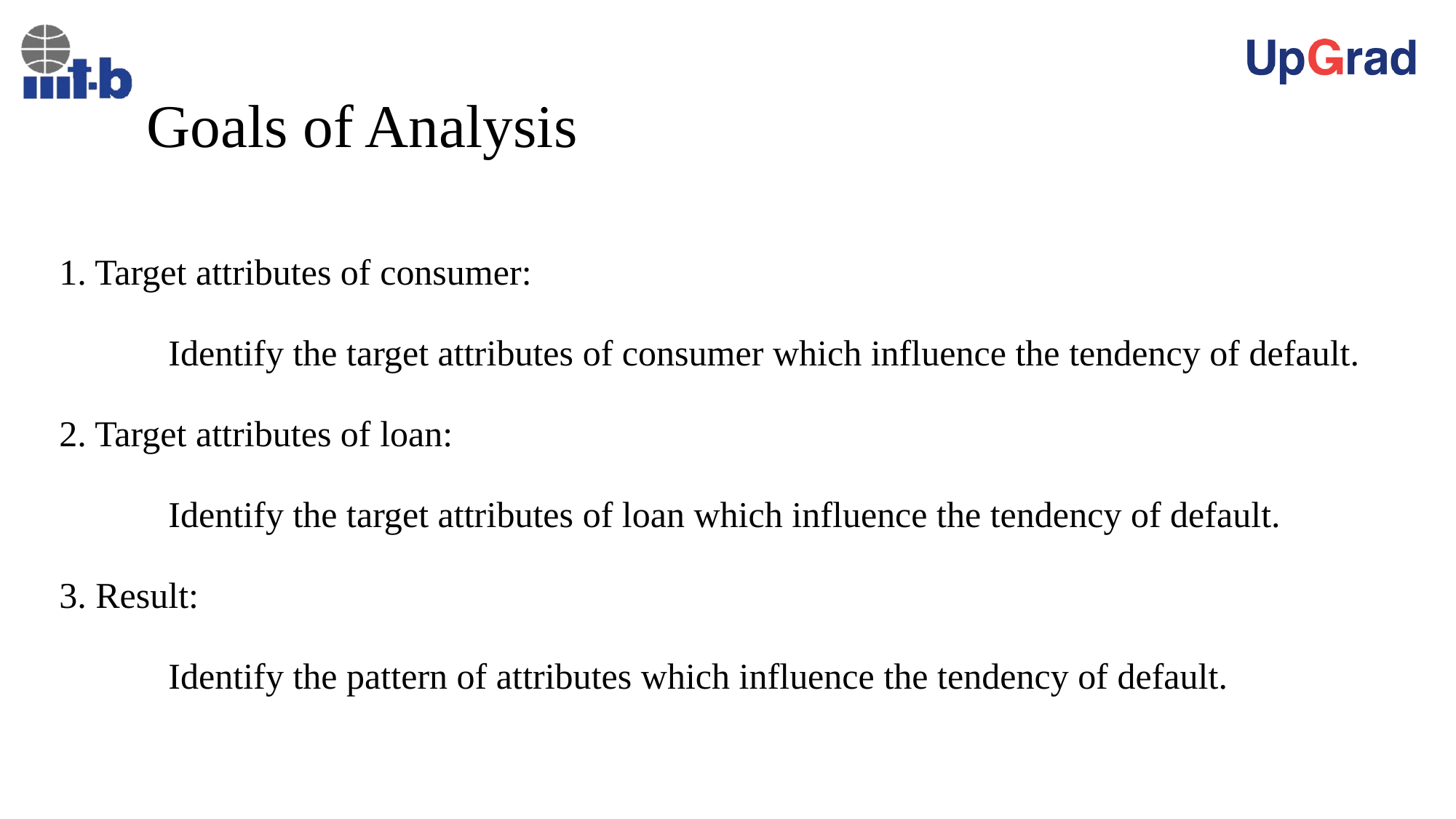

# Goals of Analysis
1. Target attributes of consumer:
	Identify the target attributes of consumer which influence the tendency of default.
2. Target attributes of loan:
	Identify the target attributes of loan which influence the tendency of default.
3. Result:
	Identify the pattern of attributes which influence the tendency of default.